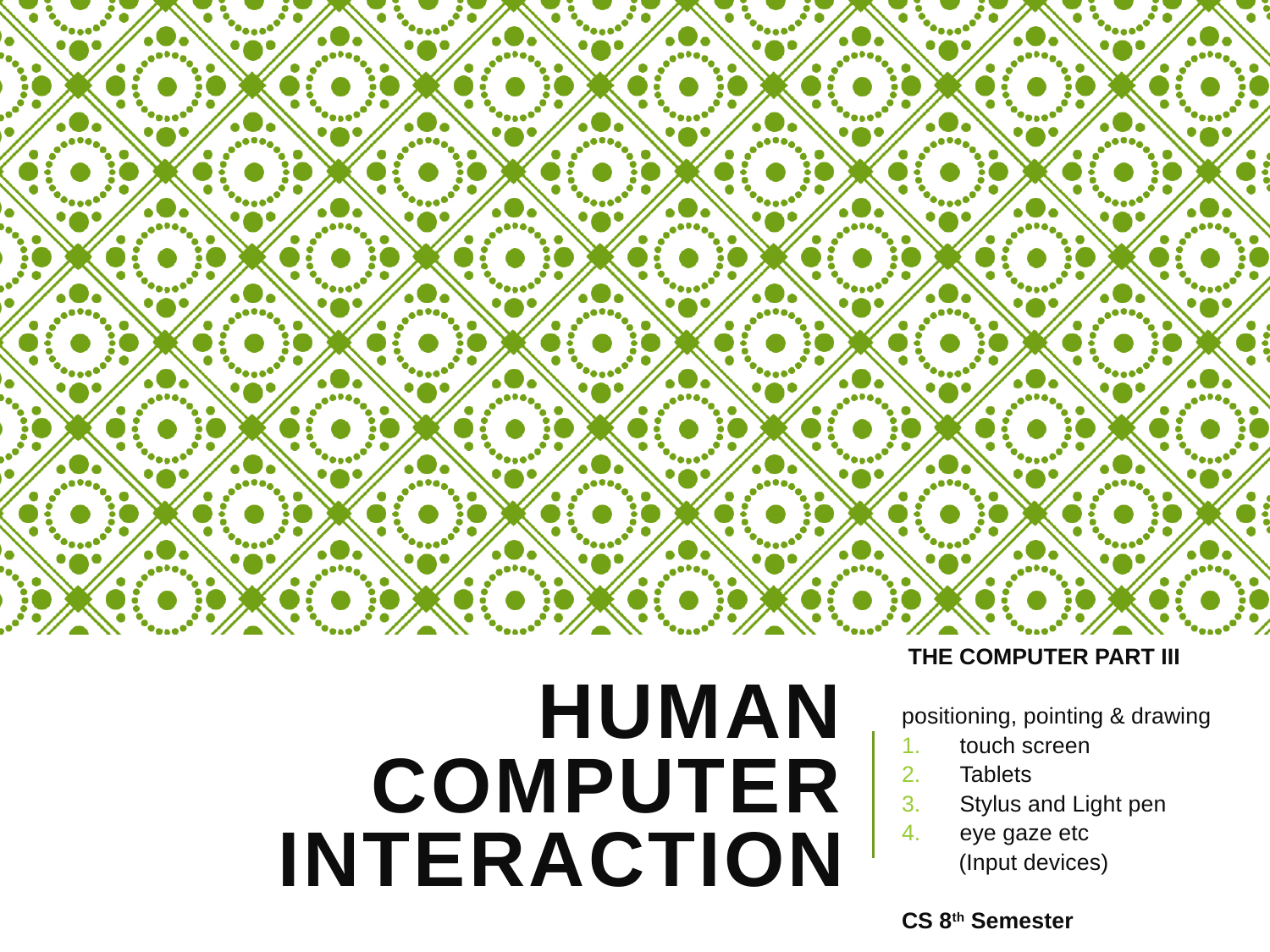

THE COMPUTER PART III

positioning, pointing & drawing
touch screen
Tablets
Stylus and Light pen
eye gaze etc
         (Input devices)

CS 8th Semester
# Human Computer Interaction